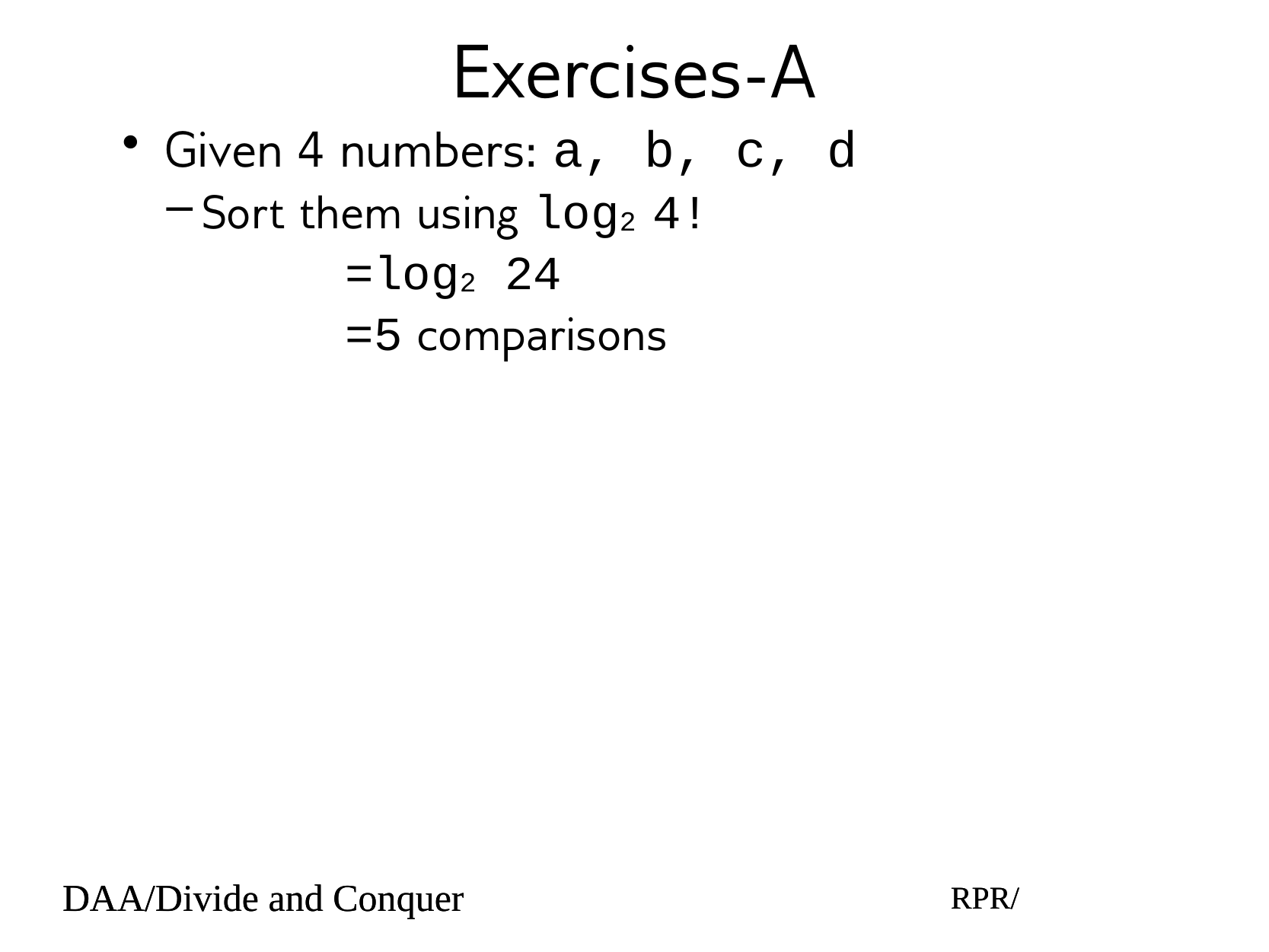

# Exercises-A
Given 4 numbers: a, b, c, d
Sort them using log2 4!
=log2 24
=5 comparisons
DAA/Divide and Conquer
RPR/
15